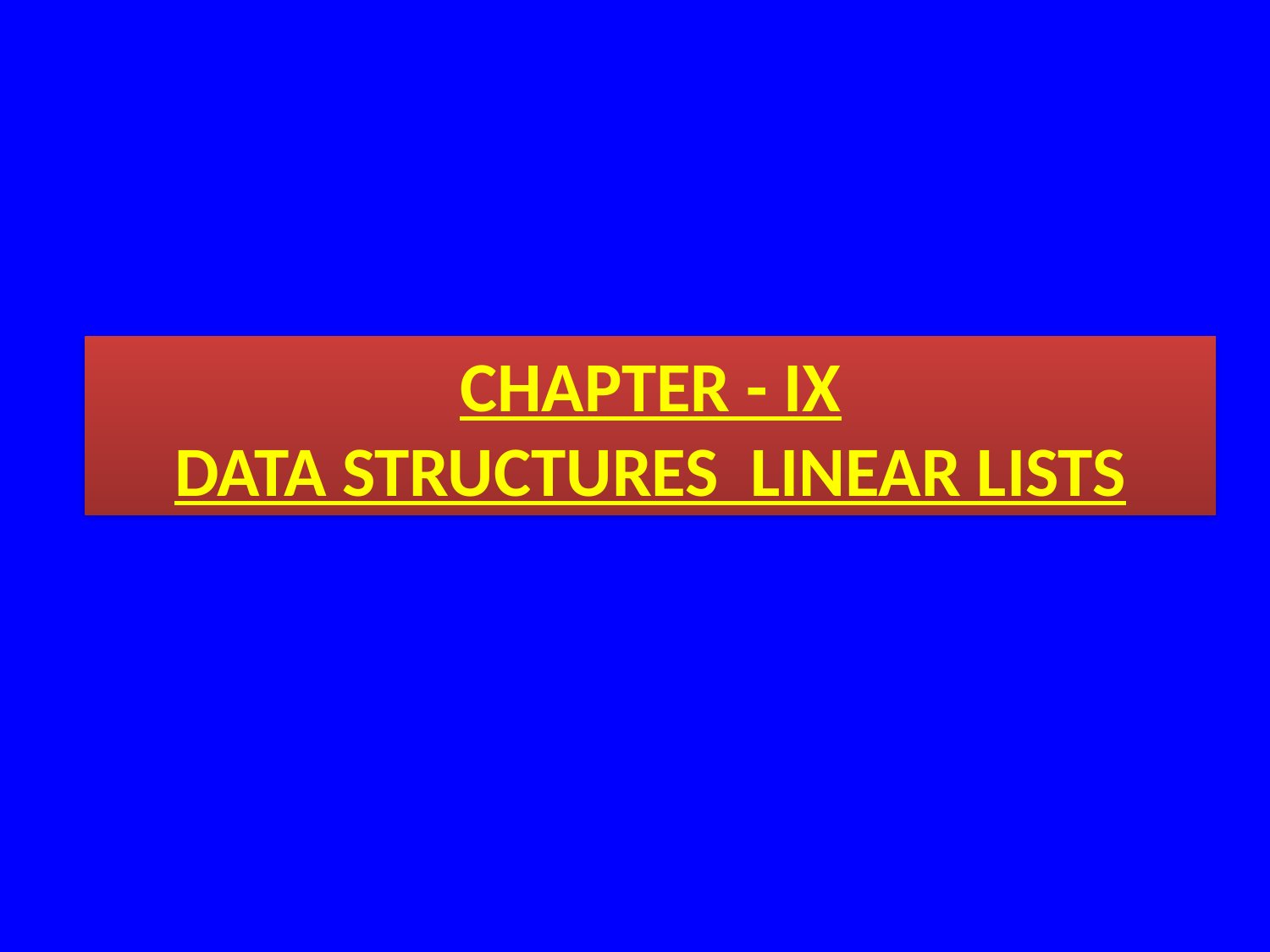

# CHAPTER - IX DATA STRUCTURES  LINEAR LISTS